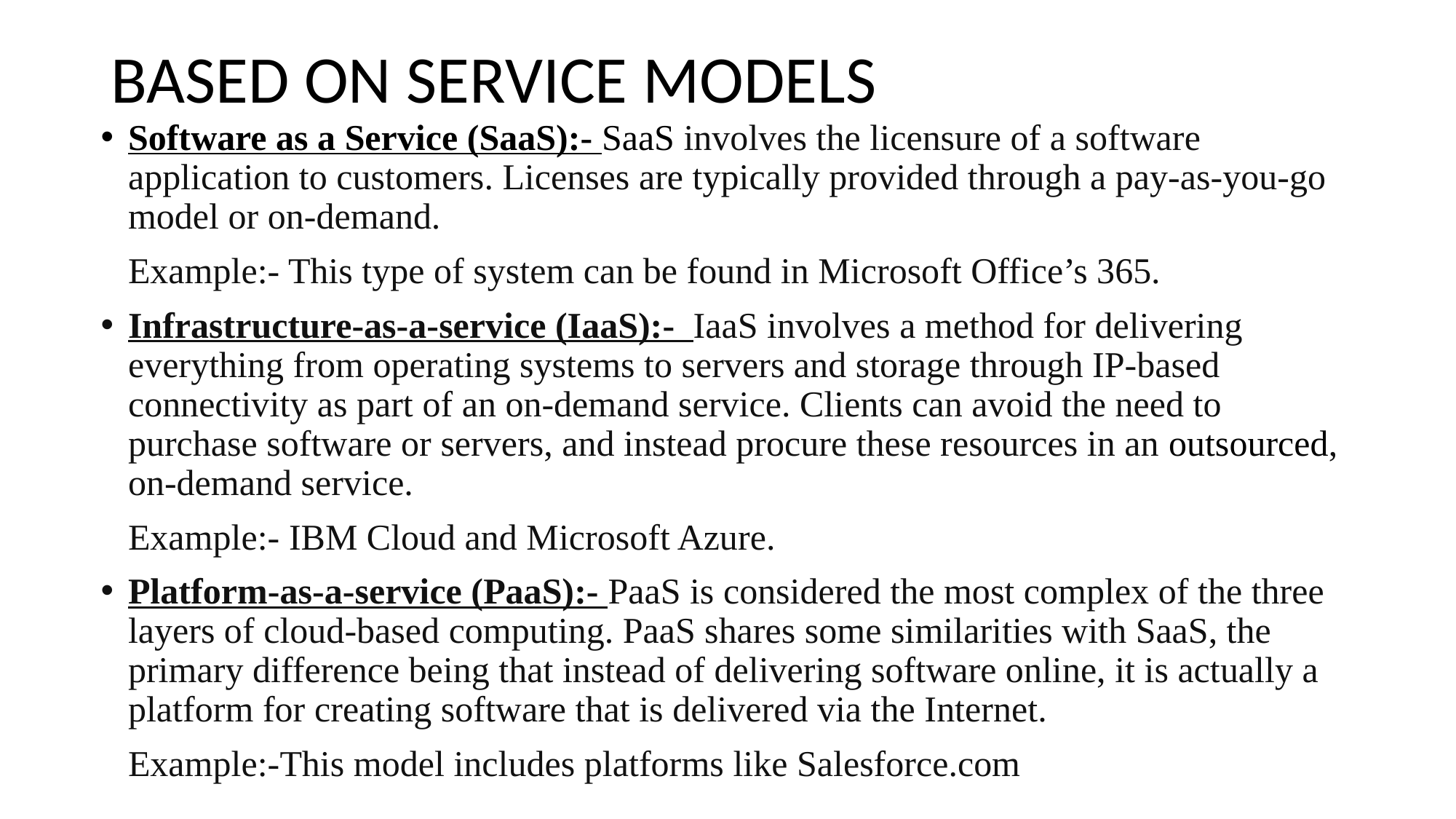

# BASED ON SERVICE MODELS
Software as a Service (SaaS):- SaaS involves the licensure of a software application to customers. Licenses are typically provided through a pay-as-you-go model or on-demand.
   Example:- This type of system can be found in Microsoft Office’s 365.
Infrastructure-as-a-service (IaaS):-  IaaS involves a method for delivering everything from operating systems to servers and storage through IP-based connectivity as part of an on-demand service. Clients can avoid the need to purchase software or servers, and instead procure these resources in an outsourced, on-demand service.
   Example:- IBM Cloud and Microsoft Azure.
Platform-as-a-service (PaaS):- PaaS is considered the most complex of the three layers of cloud-based computing. PaaS shares some similarities with SaaS, the primary difference being that instead of delivering software online, it is actually a platform for creating software that is delivered via the Internet.
   Example:-This model includes platforms like Salesforce.com